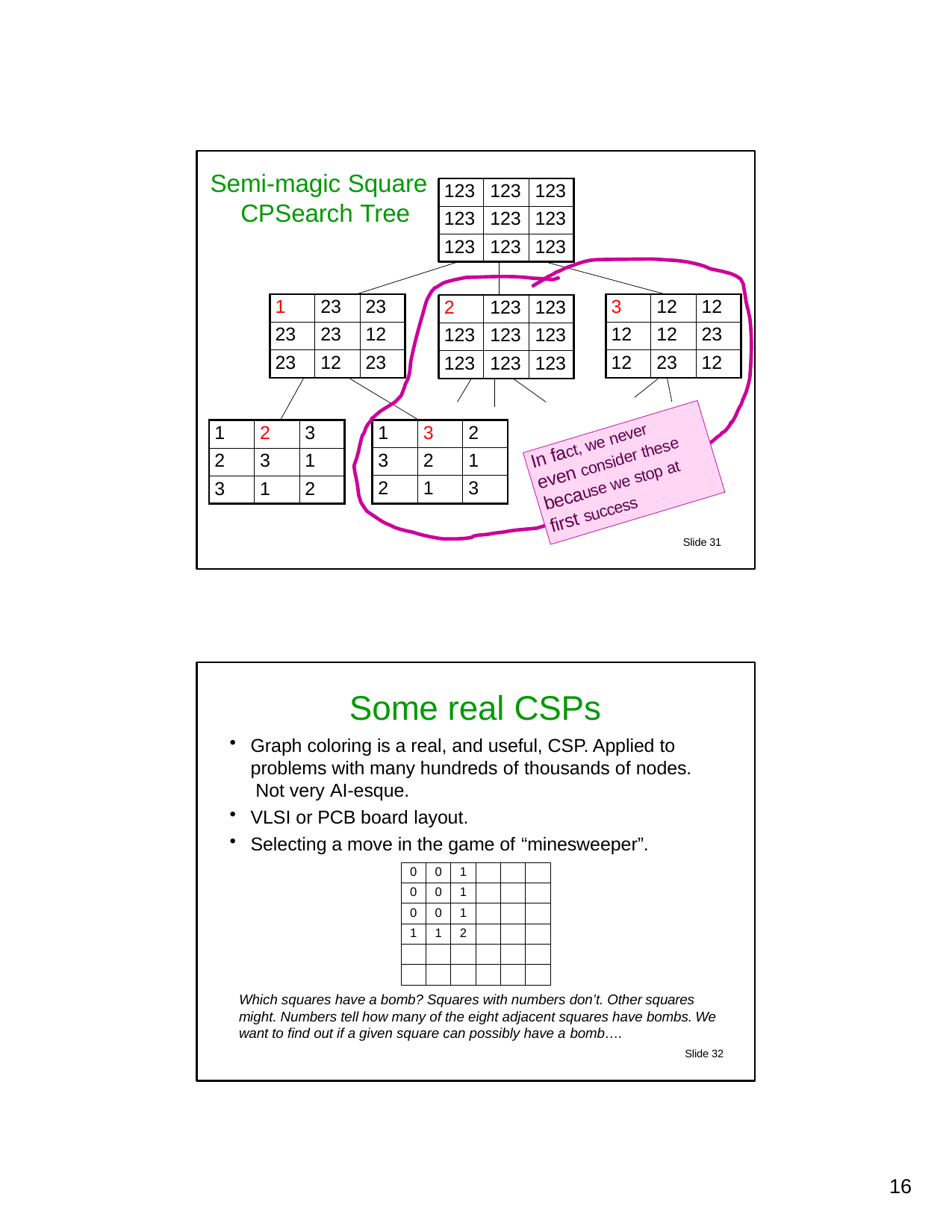

Semi-magic Square  CPSearch Tree

| 123 | 123 | 123 |
| --- | --- | --- |
| 123 | 123 | 123 |
| 123 | 123 | 123 |
|  |  |  |
| 2 | 123 | 123 |
| 123 | 123 | 123 |
| 123 | 123 | 123 |

| 1 | 23 | 23 |
| --- | --- | --- |
| 23 | 23 | 12 |
| 23 | 12 | 23 |
| 3 | 12 | 12 |
| --- | --- | --- |
| 12 | 12 | 23 |
| 12 | 23 | 12 |

| 1 | 3 | 2 |
| --- | --- | --- |
| 3 | 2 | 1 |
| 2 | 1 | 3 |
| 1 | 2 | 3 |
| --- | --- | --- |
| 2 | 3 | 1 |
| 3 | 1 | 2 |
In fact, we never
even consider these
because we stop at
first success
Slide 31

Some real CSPs
Graph coloring is a real, and useful, CSP. Applied to  problems with many hundreds of thousands of nodes.  Not very AI-esque.
VLSI or PCB board layout.
Selecting a move in the game of “minesweeper”.
| 0 | 0 | 1 |  |  |  |
| --- | --- | --- | --- | --- | --- |
| 0 | 0 | 1 |  |  |  |
| 0 | 0 | 1 |  |  |  |
| 1 | 1 | 2 |  |  |  |
|  |  |  |  |  |  |
|  |  |  |  |  |  |
Which squares have a bomb? Squares with numbers don’t. Other squares  might. Numbers tell how many of the eight adjacent squares have bombs. We  want to find out if a given square can possibly have a bomb….
Slide 32
16